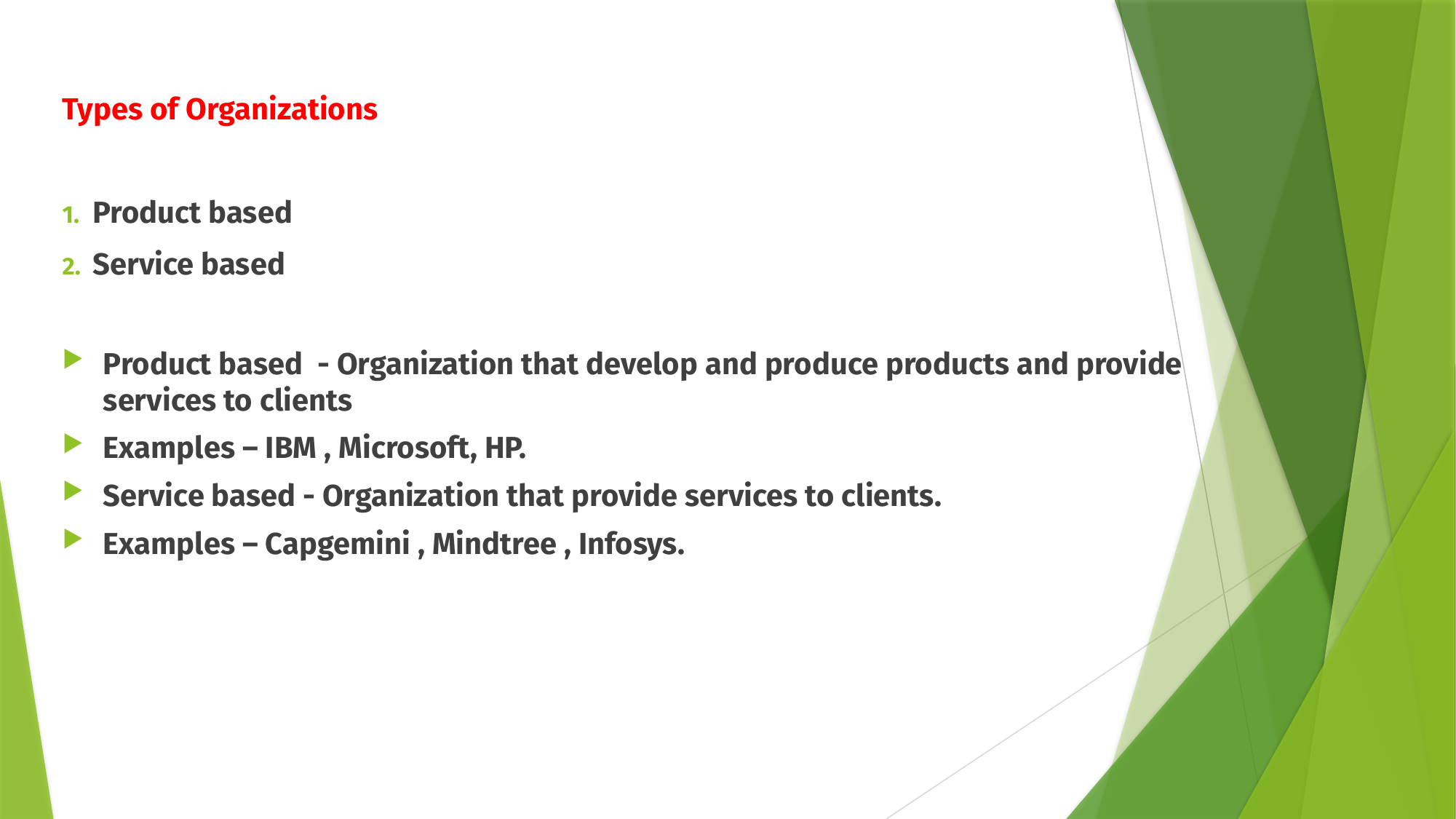

Types of Organizations

Product based
Service based

Product based  - Organization that develop and produce products and provide services to clients
Examples – IBM , Microsoft, HP.
Service based - Organization that provide services to clients.
Examples – Capgemini , Mindtree , Infosys.